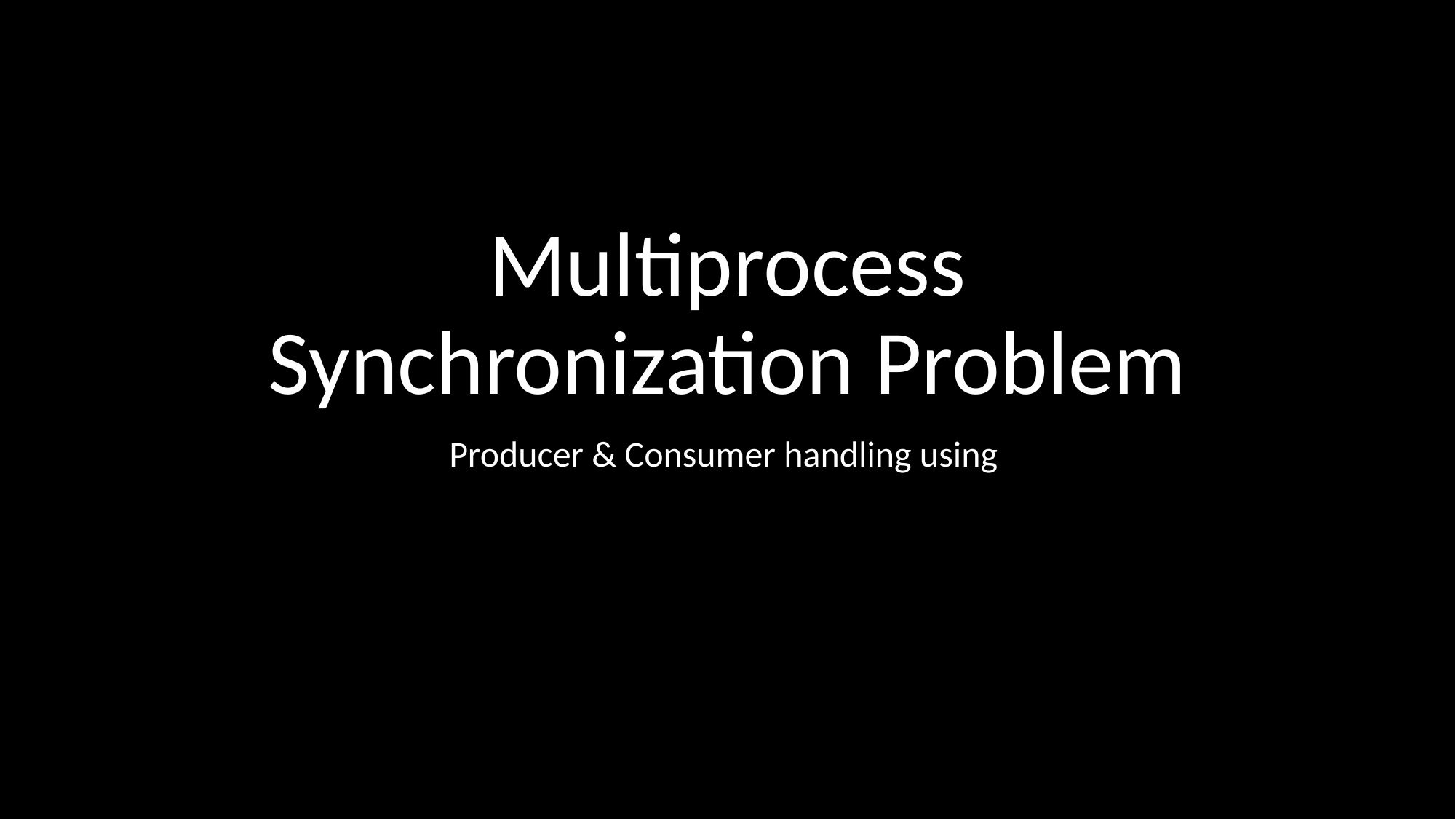

# Multiprocess Synchronization Problem
Producer & Consumer handling using